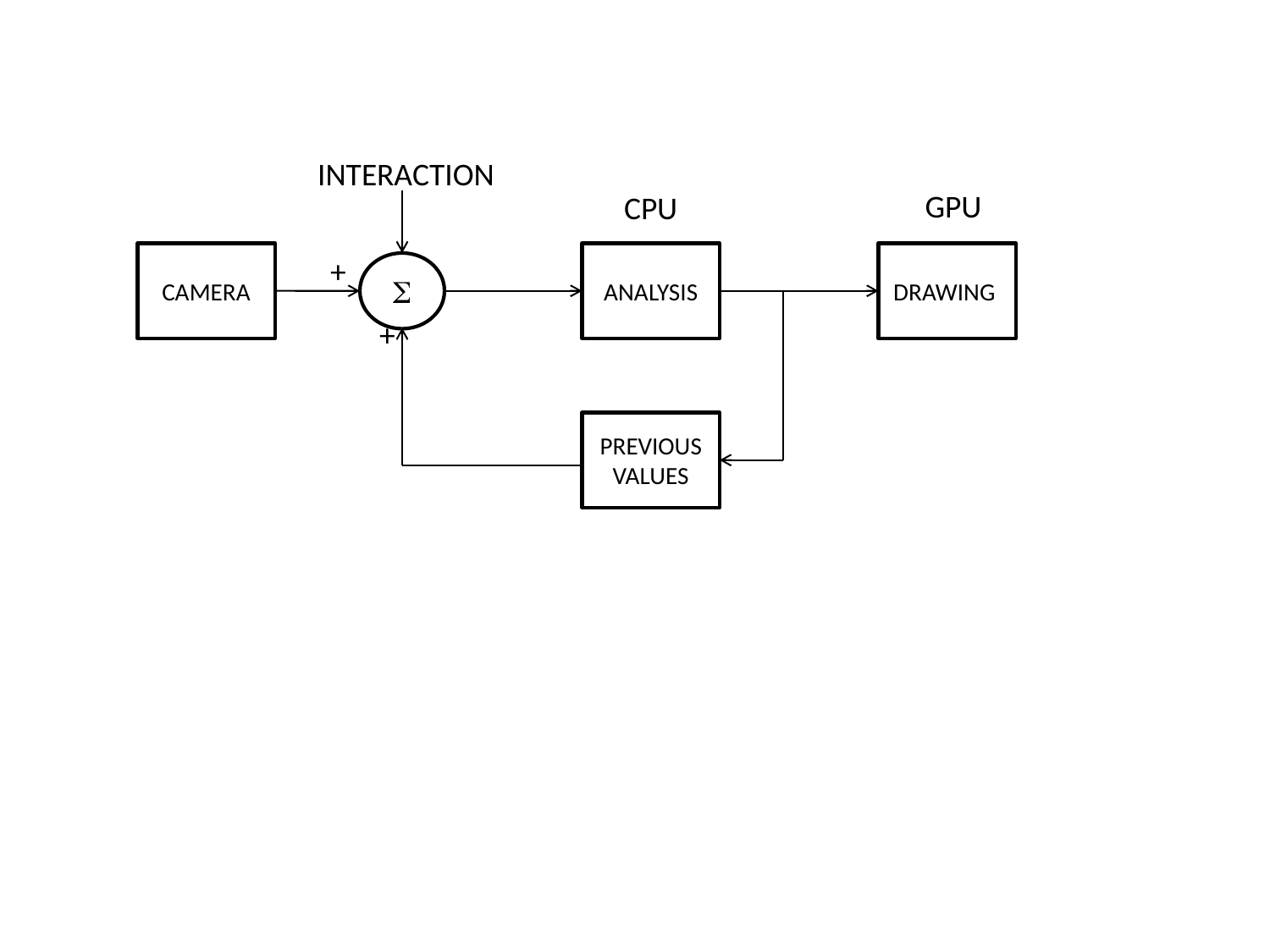

INTERACTION
GPU
CPU
CAMERA
ANALYSIS
DRAWING
+

Σ
+
PREVIOUS
VALUES